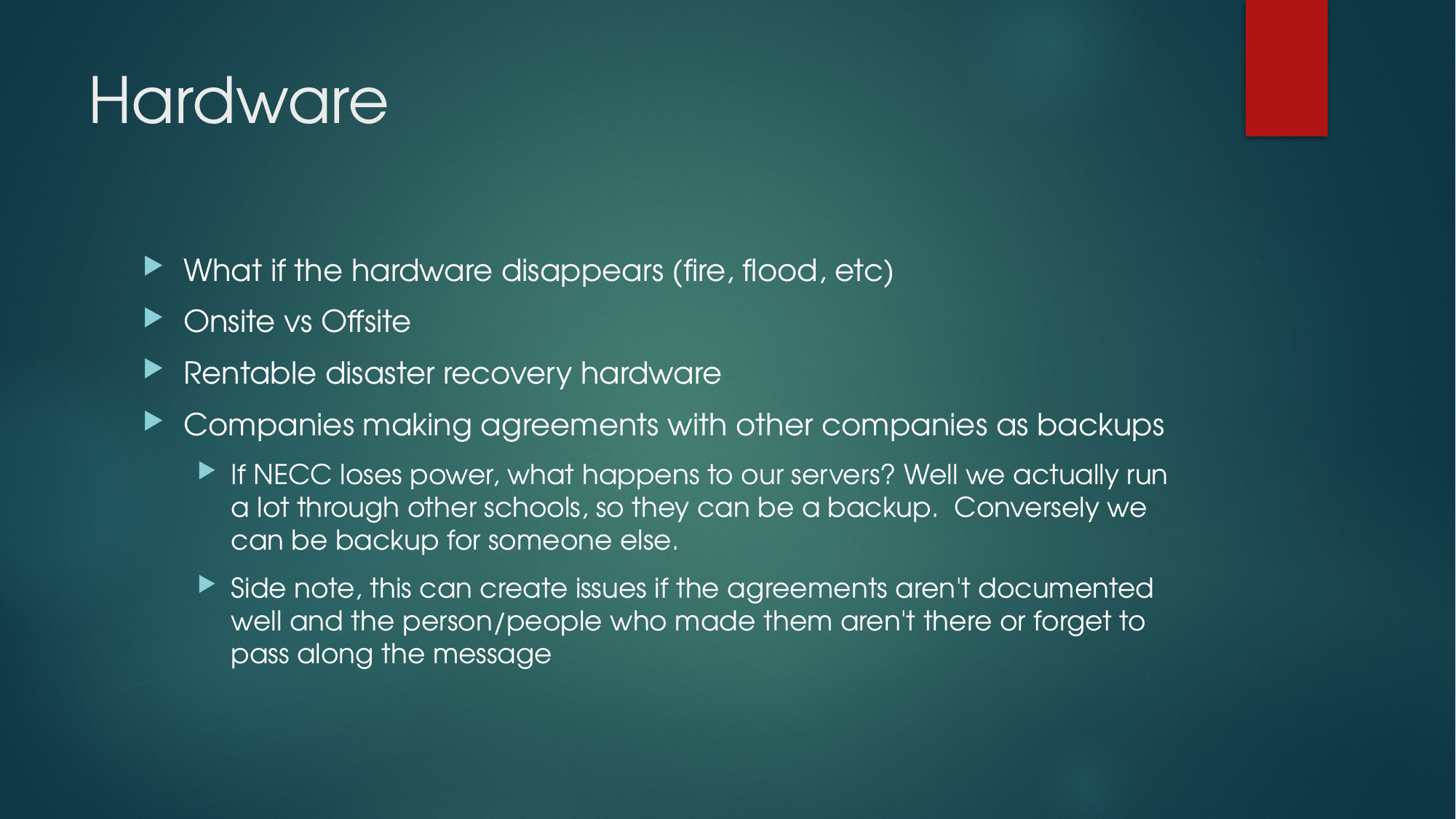

# Hardware
What if the hardware disappears (fire, flood, etc)
Onsite vs Offsite
Rentable disaster recovery hardware
Companies making agreements with other companies as backups
If NECC loses power, what happens to our servers? Well we actually run a lot through other schools, so they can be a backup.  Conversely we can be backup for someone else.
Side note, this can create issues if the agreements aren't documented well and the person/people who made them aren't there or forget to pass along the message